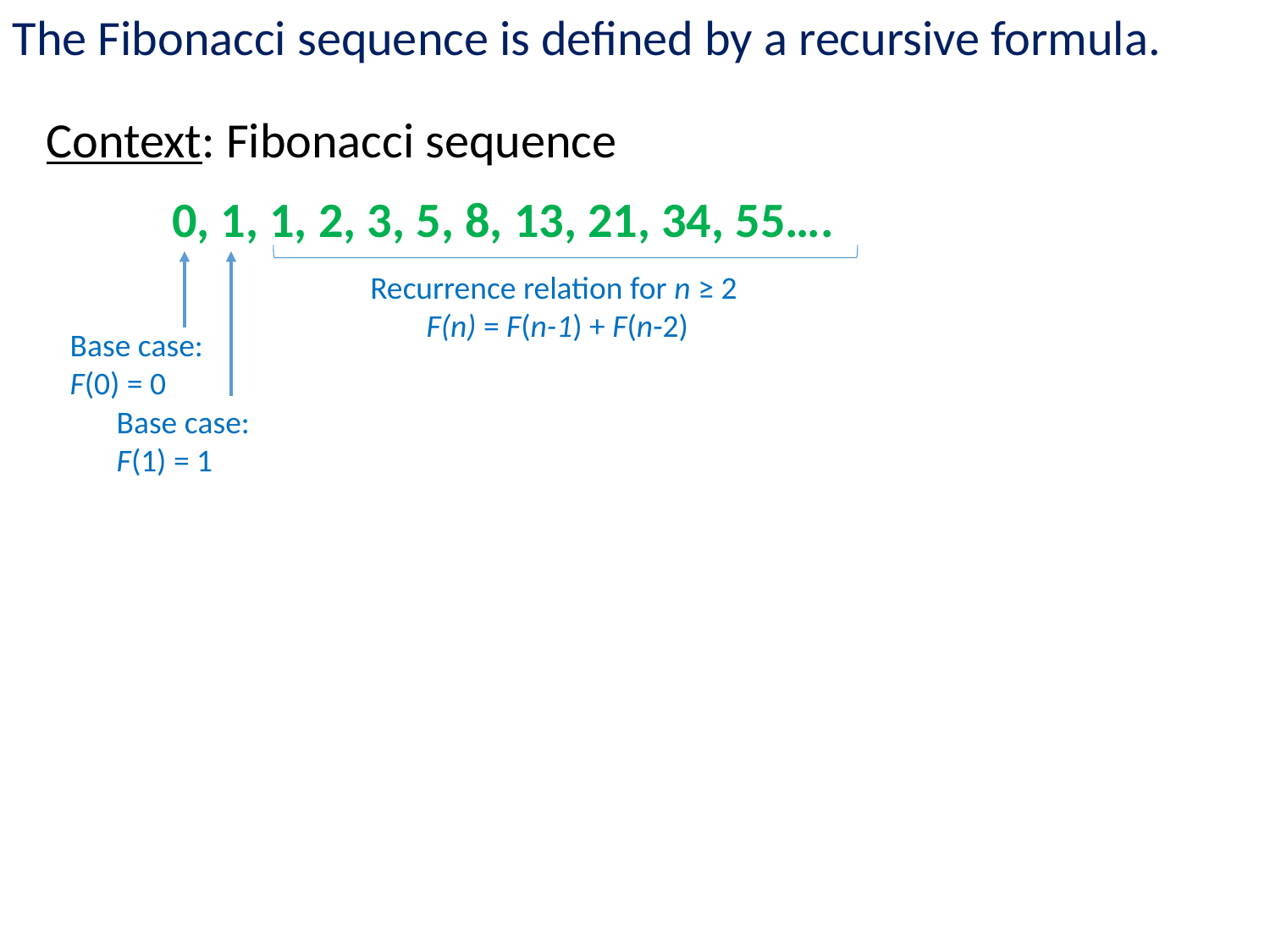

The Fibonacci sequence is defined by a recursive formula.
Context: Fibonacci sequence
0, 1, 1, 2, 3, 5, 8, 13, 21, 34, 55….

Recurrence relation for n ≥ 2
F(n) = F(n-1) + F(n-2)
Base case:
F(1) = 1
Base case:
F(0) = 0